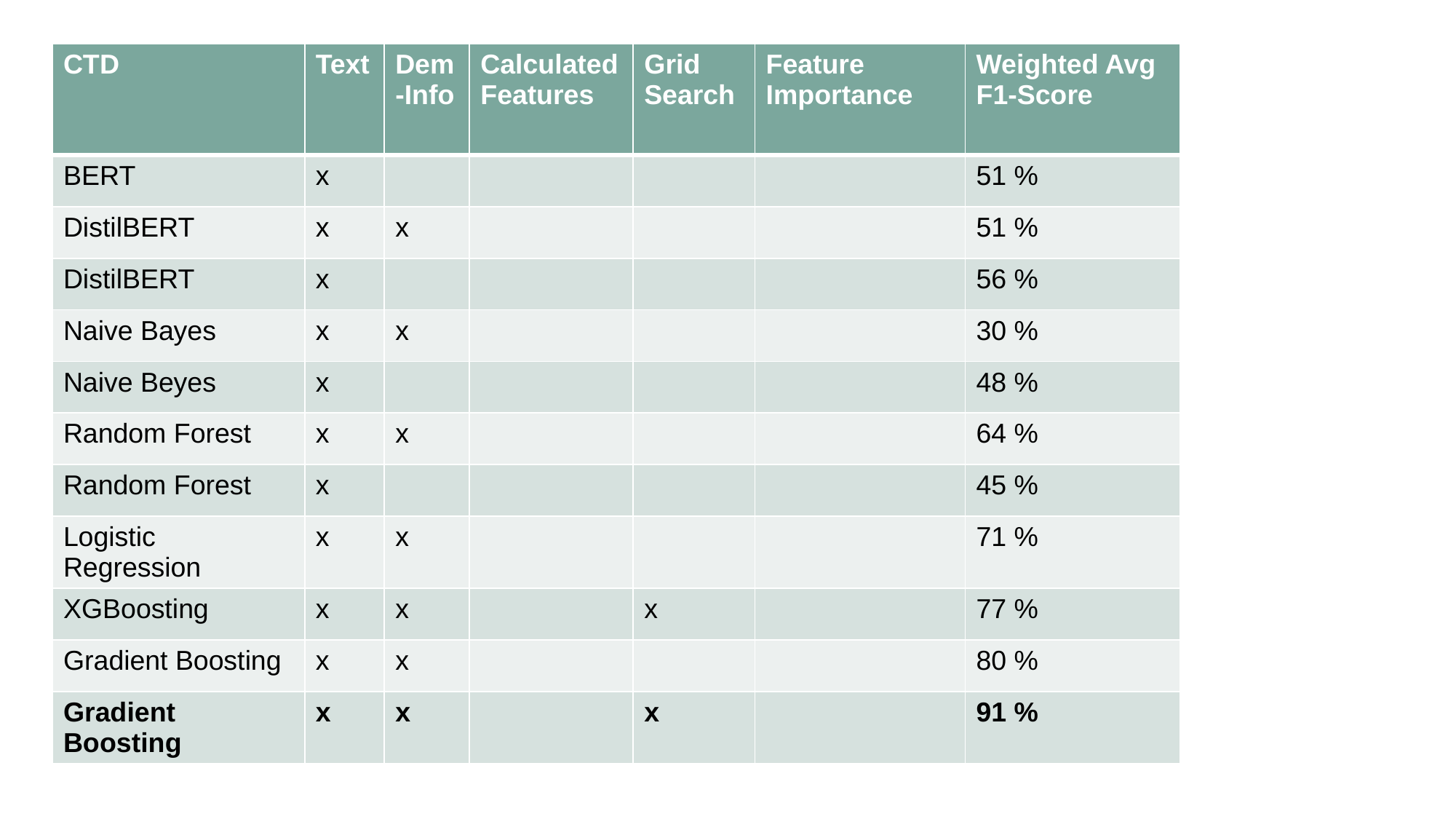

| CTD | Text | Dem-Info | Calculated Features | Grid Search | Feature Importance | Weighted Avg F1-Score |
| --- | --- | --- | --- | --- | --- | --- |
| BERT | x |  |  |  |  | 51 % |
| DistilBERT | x | x |  |  |  | 51 % |
| DistilBERT | x |  |  |  |  | 56 % |
| Naive Bayes | x | x |  |  |  | 30 % |
| Naive Beyes | x |  |  |  |  | 48 % |
| Random Forest | x | x |  |  |  | 64 % |
| Random Forest | x |  |  |  |  | 45 % |
| Logistic Regression | x | x |  |  |  | 71 % |
| XGBoosting | x | x |  | x |  | 77 % |
| Gradient Boosting | x | x |  |  |  | 80 % |
| Gradient Boosting | x | x |  | x |  | 91 % |
# PFT